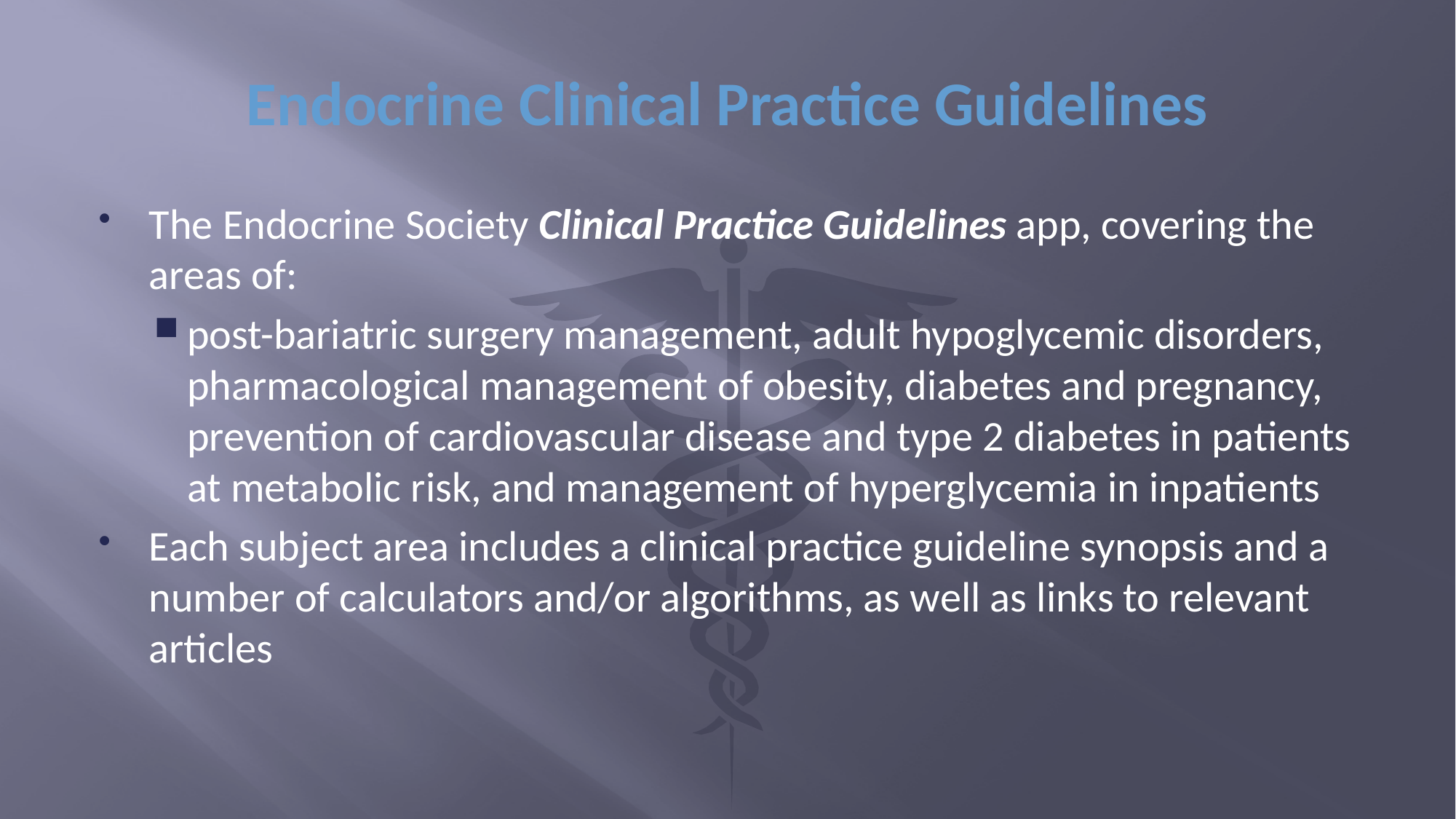

# Endocrine Clinical Practice Guidelines
The Endocrine Society Clinical Practice Guidelines app, covering the areas of:
post-bariatric surgery management, adult hypoglycemic disorders, pharmacological management of obesity, diabetes and pregnancy, prevention of cardiovascular disease and type 2 diabetes in patients at metabolic risk, and management of hyperglycemia in inpatients
Each subject area includes a clinical practice guideline synopsis and a number of calculators and/or algorithms, as well as links to relevant articles